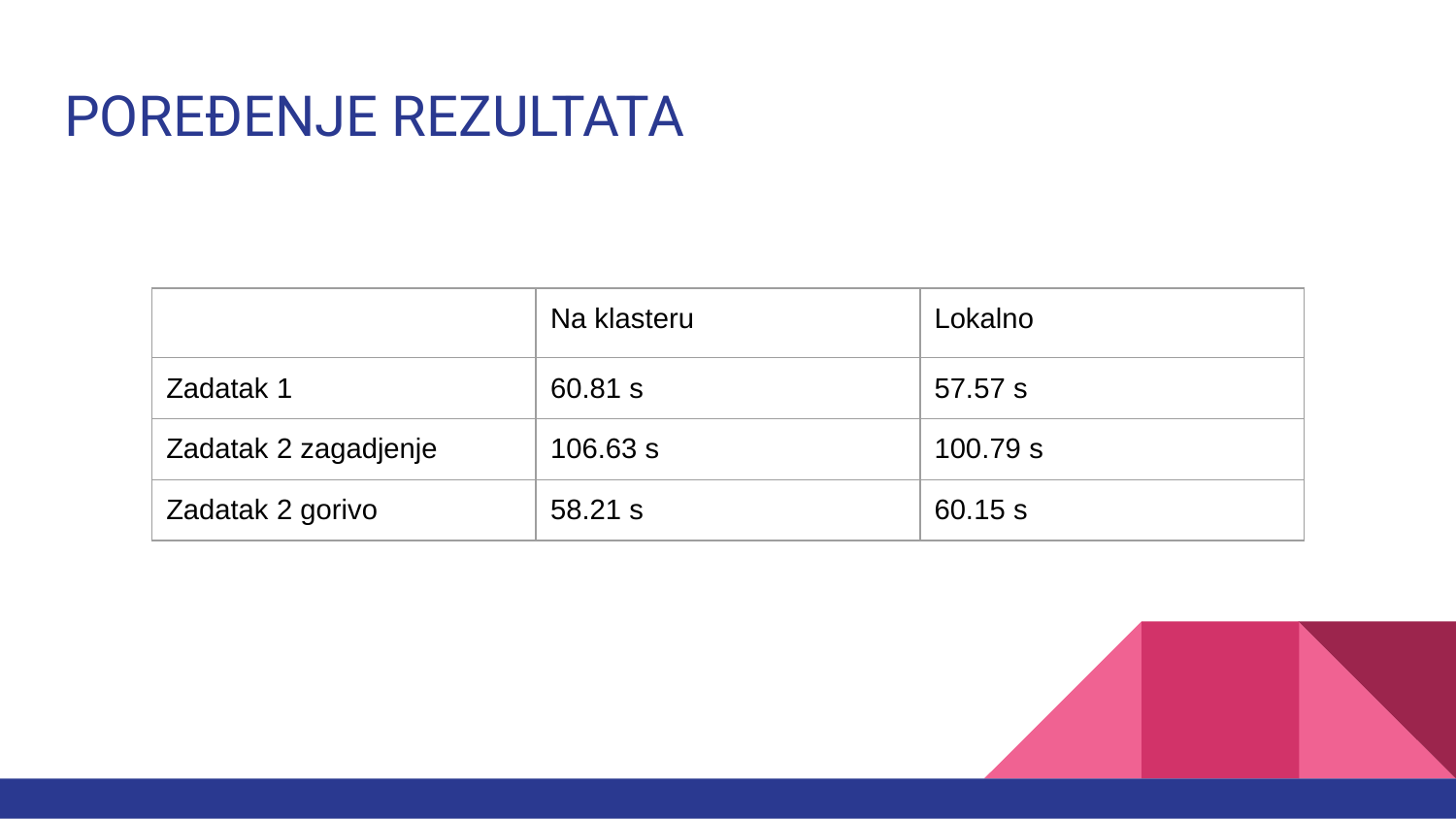

# POREĐENJE REZULTATA

|  | Na klasteru | Lokalno |
| --- | --- | --- |
| Zadatak 1 | 60.81 s | 57.57 s |
| Zadatak 2 zagadjenje | 106.63 s | 100.79 s |
| Zadatak 2 gorivo | 58.21 s | 60.15 s |